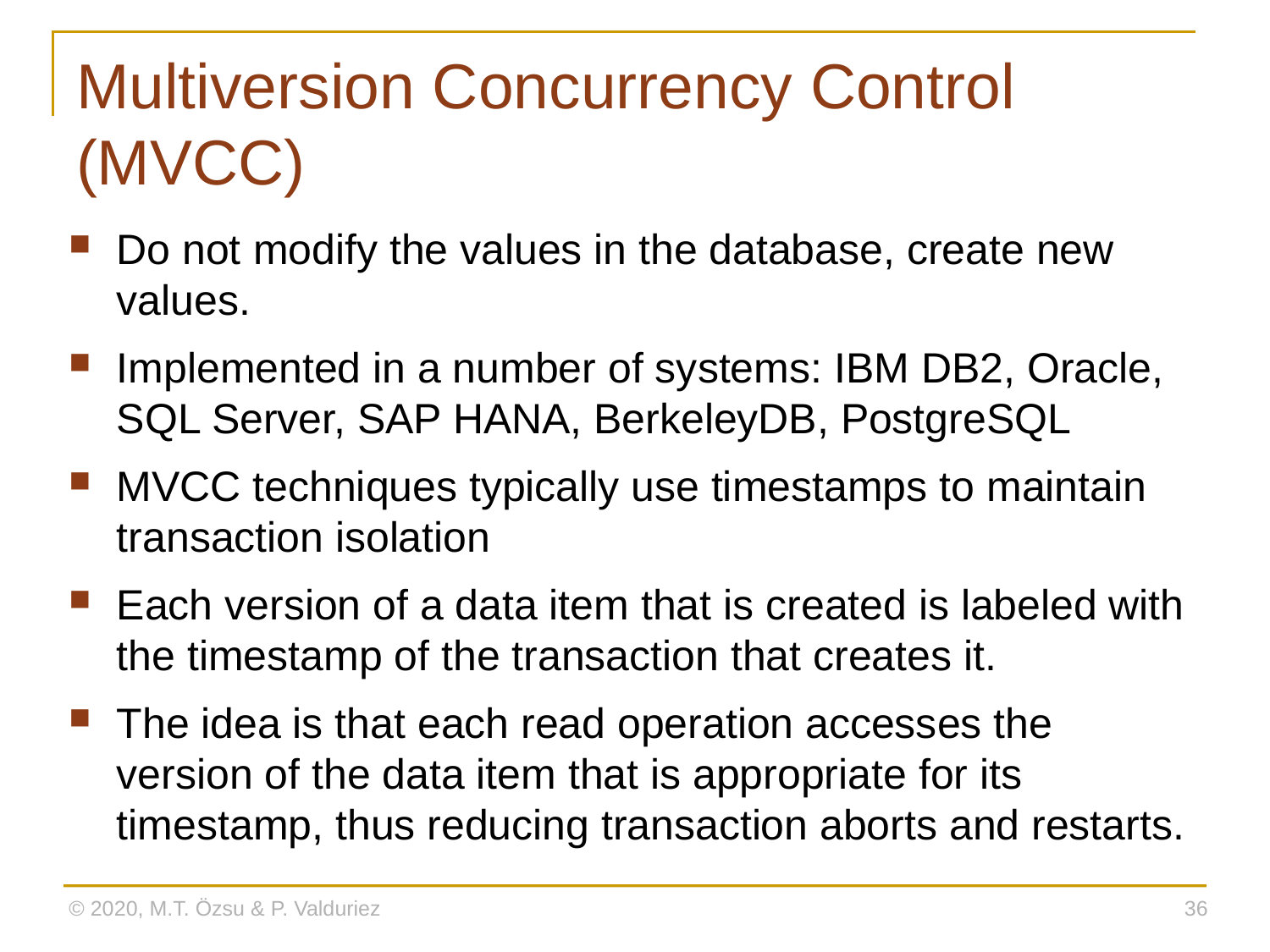

# Multiversion Concurrency Control (MVCC)
Do not modify the values in the database, create new values.
Implemented in a number of systems: IBM DB2, Oracle, SQL Server, SAP HANA, BerkeleyDB, PostgreSQL
MVCC techniques typically use timestamps to maintain transaction isolation
Each version of a data item that is created is labeled with the timestamp of the transaction that creates it.
The idea is that each read operation accesses the version of the data item that is appropriate for its timestamp, thus reducing transaction aborts and restarts.
© 2020, M.T. Özsu & P. Valduriez
36